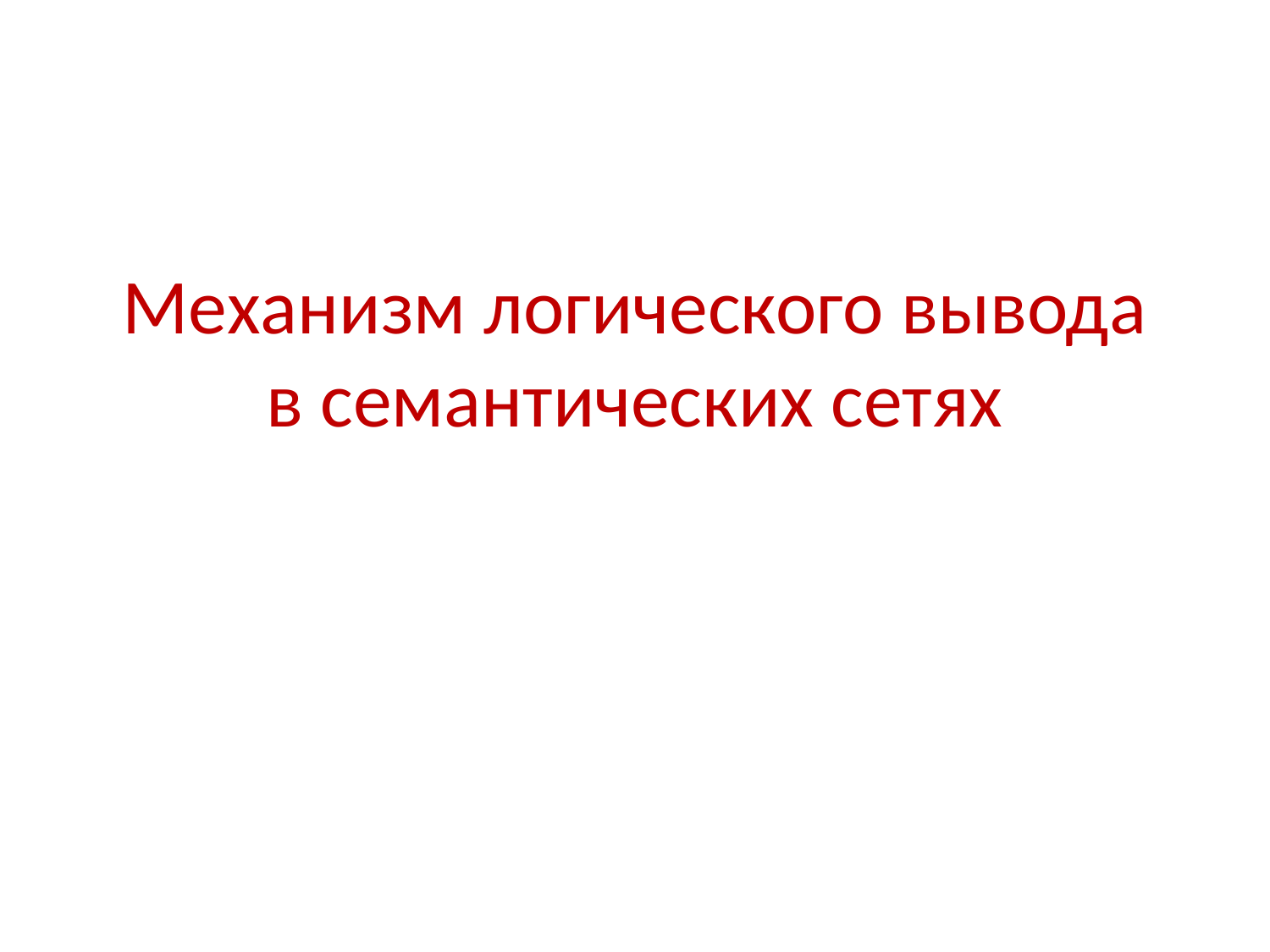

# Механизм логического вывода в семантических сетях